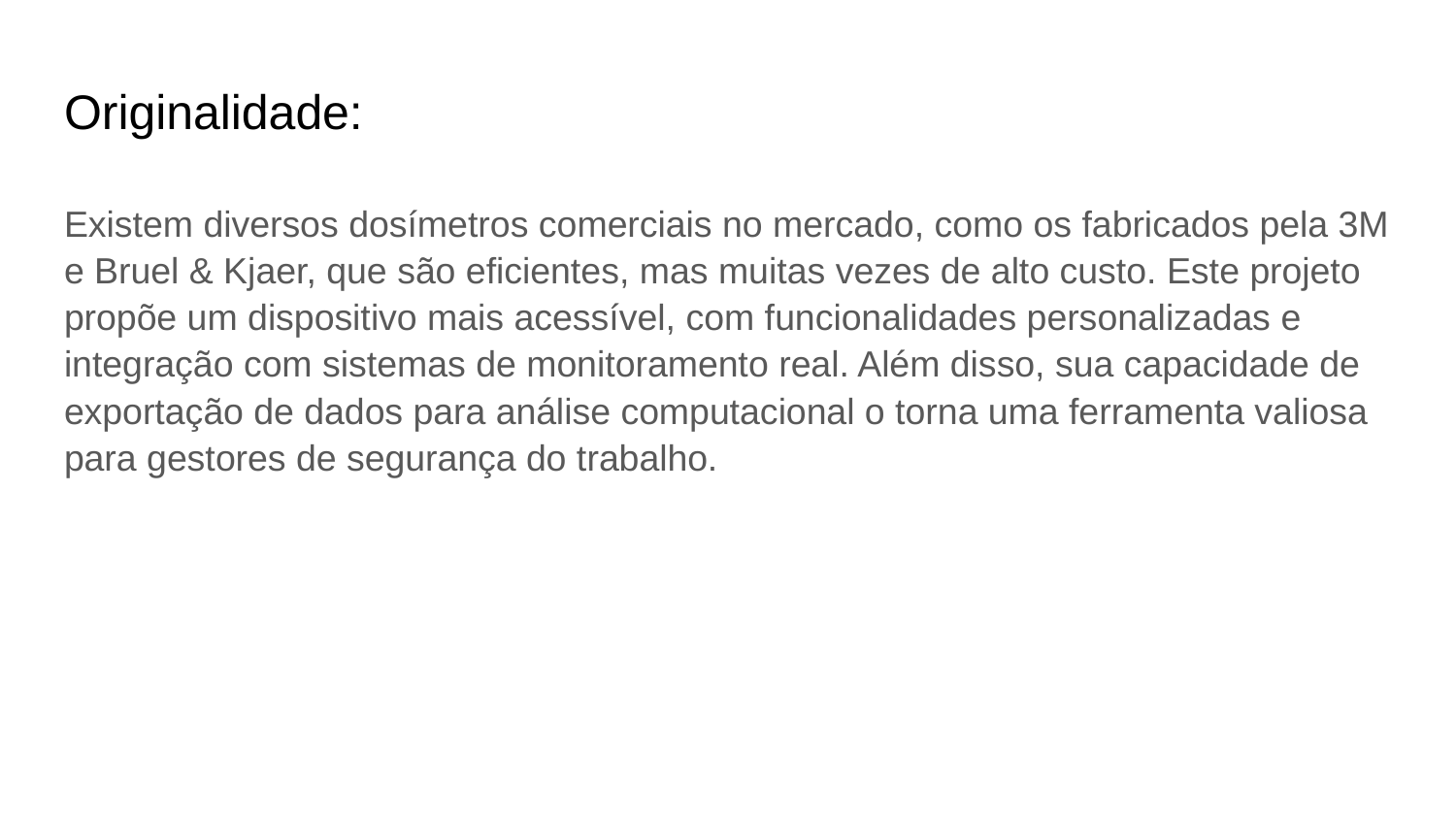

# Originalidade:
Existem diversos dosímetros comerciais no mercado, como os fabricados pela 3M e Bruel & Kjaer, que são eficientes, mas muitas vezes de alto custo. Este projeto propõe um dispositivo mais acessível, com funcionalidades personalizadas e integração com sistemas de monitoramento real. Além disso, sua capacidade de exportação de dados para análise computacional o torna uma ferramenta valiosa para gestores de segurança do trabalho.